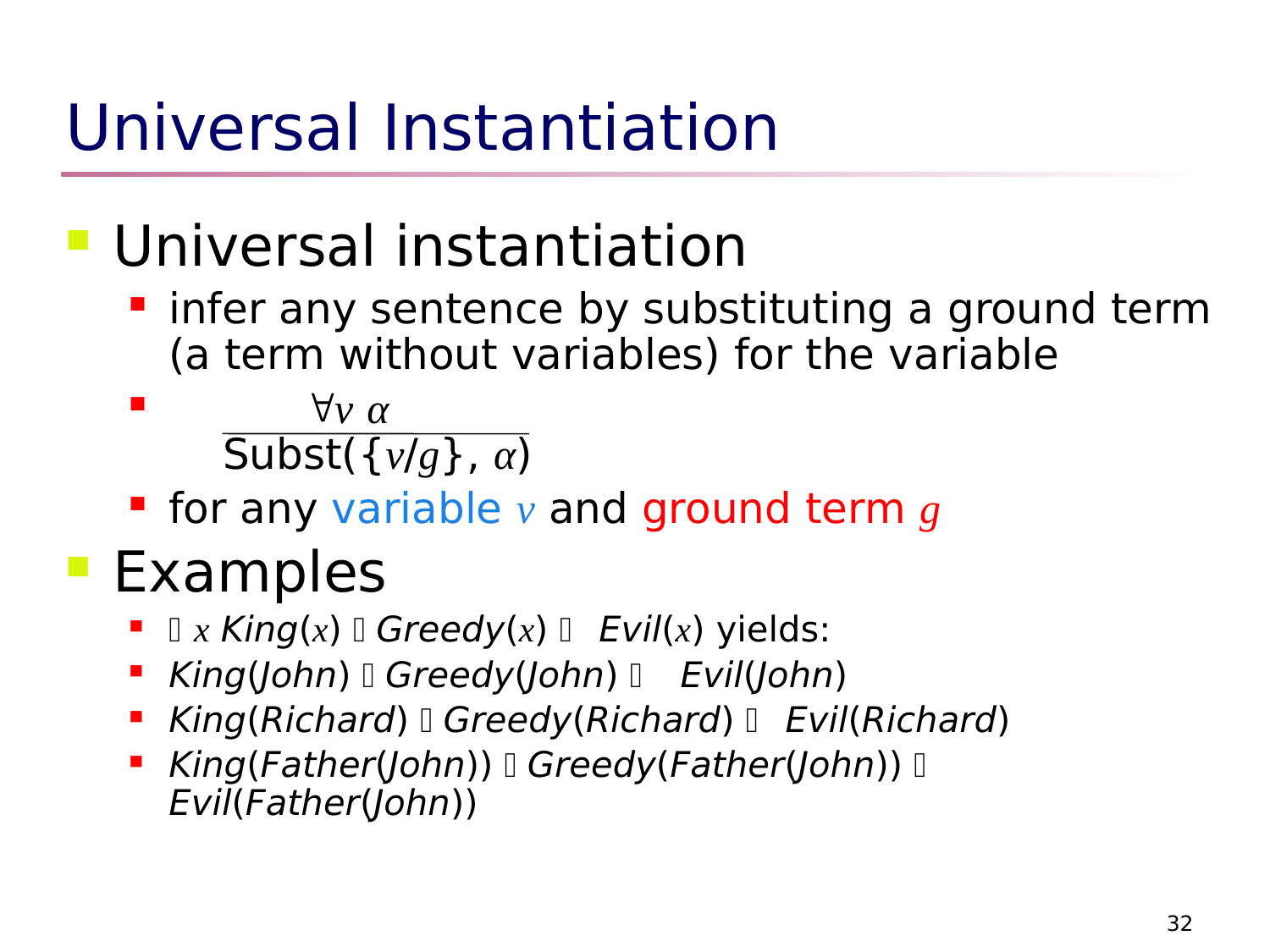

# Universal Instantiation
Universal instantiation
infer any sentence by substituting a ground term (a term without variables) for the variable
          ∀v α
    Subst({v/g}, α)
for any variable v and ground term g
Examples
∀x King(x) ∧ Greedy(x) ⇒ Evil(x) yields:
King(John) ∧ Greedy(John) ⇒  Evil(John)
King(Richard) ∧ Greedy(Richard) ⇒ Evil(Richard)
King(Father(John)) ∧ Greedy(Father(John)) ⇒ Evil(Father(John))

32